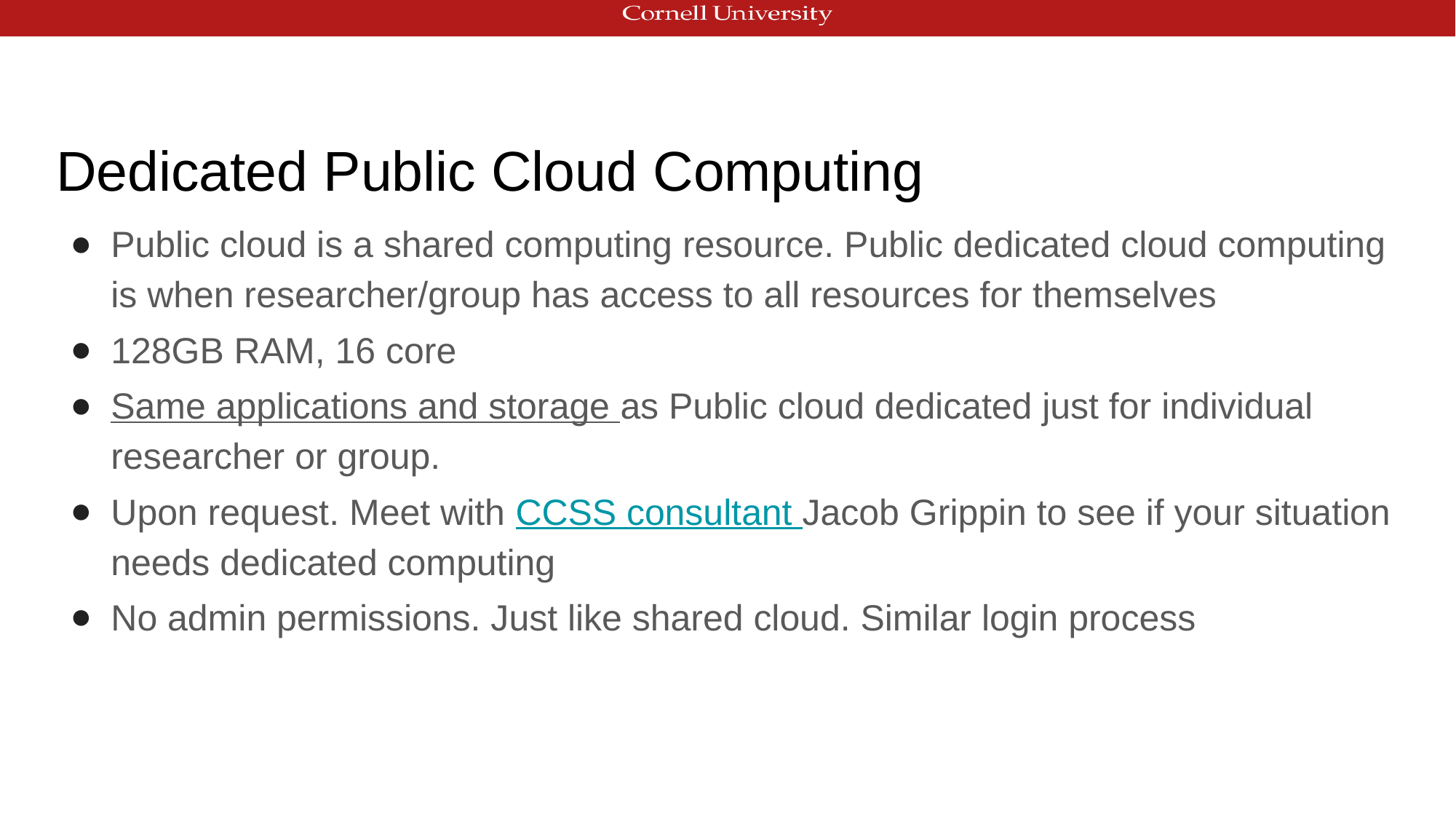

# Dedicated Public Cloud Computing
Public cloud is a shared computing resource. Public dedicated cloud computing is when researcher/group has access to all resources for themselves
128GB RAM, 16 core
Same applications and storage as Public cloud dedicated just for individual researcher or group.
Upon request. Meet with CCSS consultant Jacob Grippin to see if your situation needs dedicated computing
No admin permissions. Just like shared cloud. Similar login process